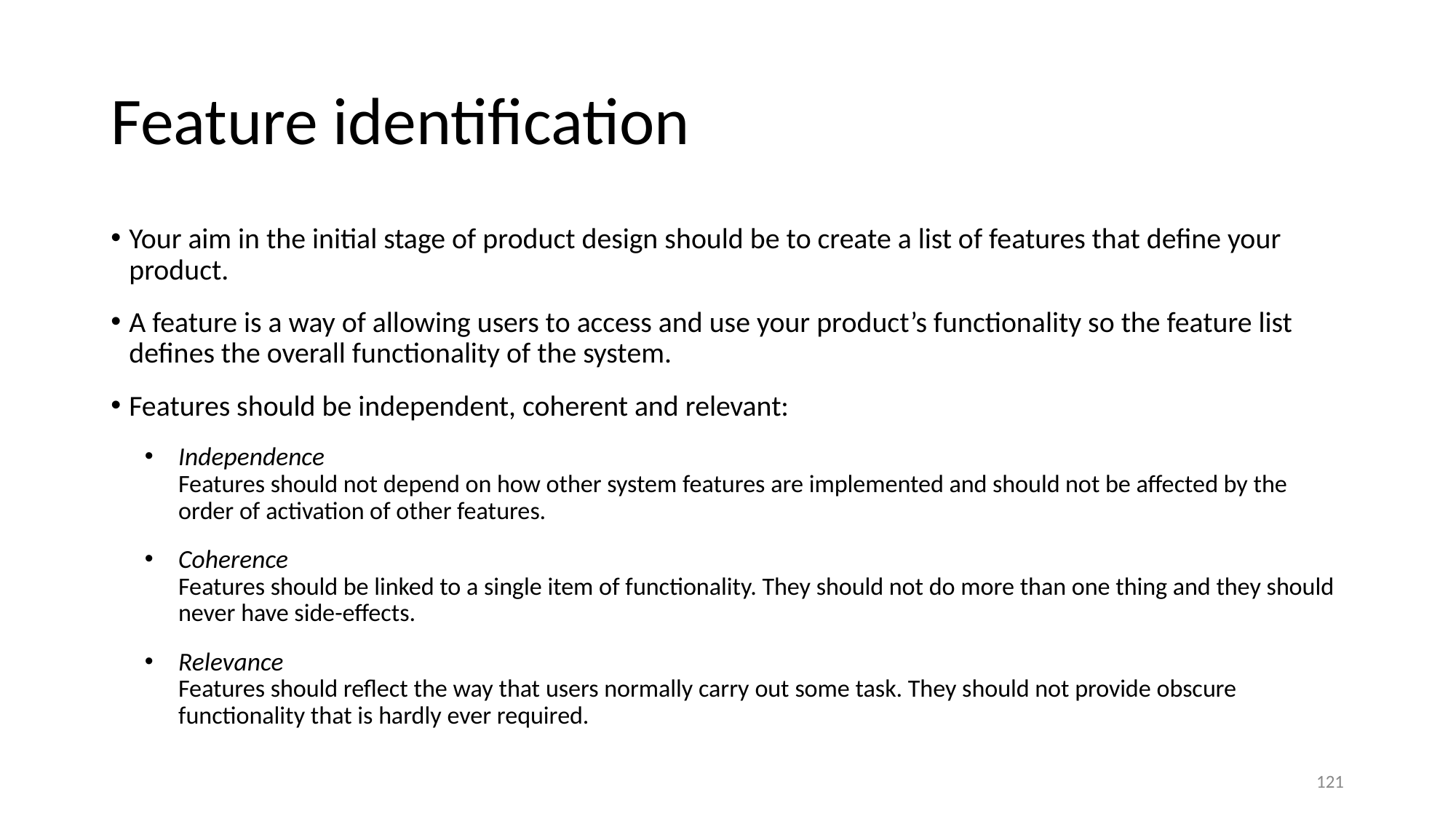

# Feature identification
Your aim in the initial stage of product design should be to create a list of features that define your product.
A feature is a way of allowing users to access and use your product’s functionality so the feature list defines the overall functionality of the system.
Features should be independent, coherent and relevant:
Independence
Features should not depend on how other system features are implemented and should not be affected by the order of activation of other features.
Coherence
Features should be linked to a single item of functionality. They should not do more than one thing and they should never have side-effects.
Relevance
Features should reflect the way that users normally carry out some task. They should not provide obscure functionality that is hardly ever required.
121